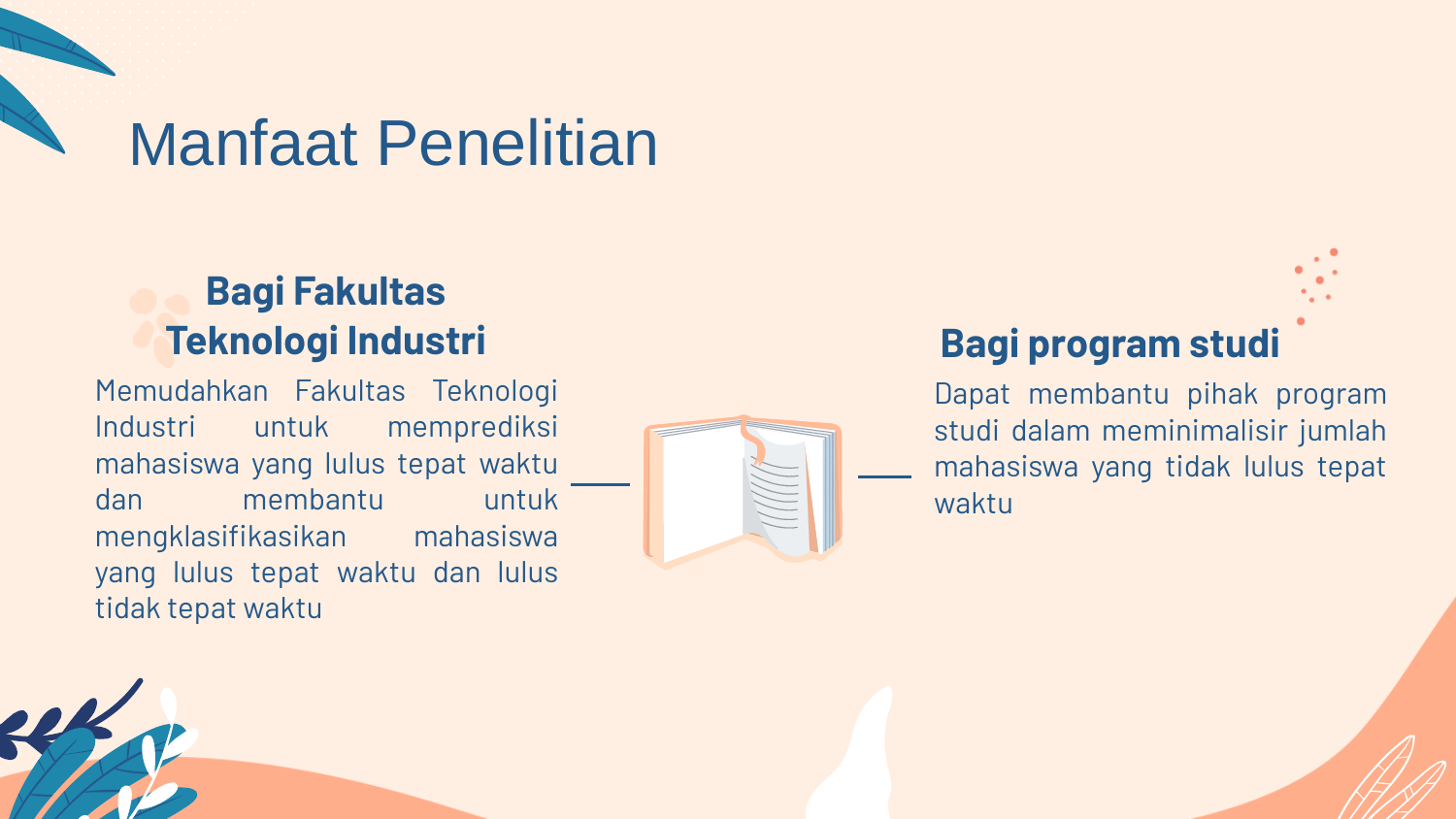

# Manfaat Penelitian
Bagi Fakultas Teknologi Industri
Bagi program studi
Memudahkan Fakultas Teknologi Industri untuk memprediksi mahasiswa yang lulus tepat waktu dan membantu untuk mengklasifikasikan mahasiswa yang lulus tepat waktu dan lulus tidak tepat waktu
Dapat membantu pihak program studi dalam meminimalisir jumlah mahasiswa yang tidak lulus tepat waktu